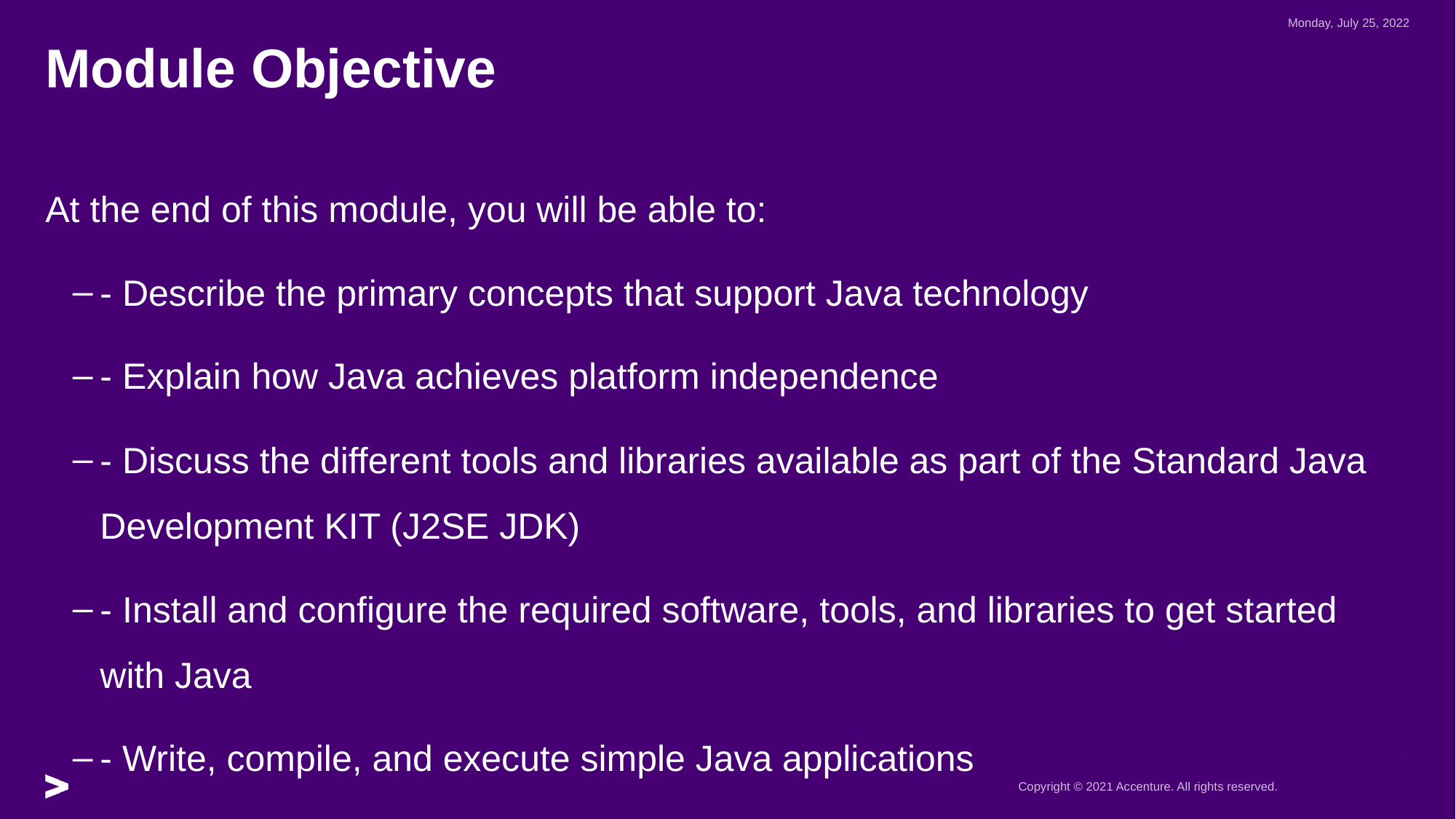

Monday, July 25, 2022
# Module Objective
At the end of this module, you will be able to:
- Describe the primary concepts that support Java technology
- Explain how Java achieves platform independence
- Discuss the different tools and libraries available as part of the Standard Java Development KIT (J2SE JDK)
- Install and configure the required software, tools, and libraries to get started with Java
- Write, compile, and execute simple Java applications

2